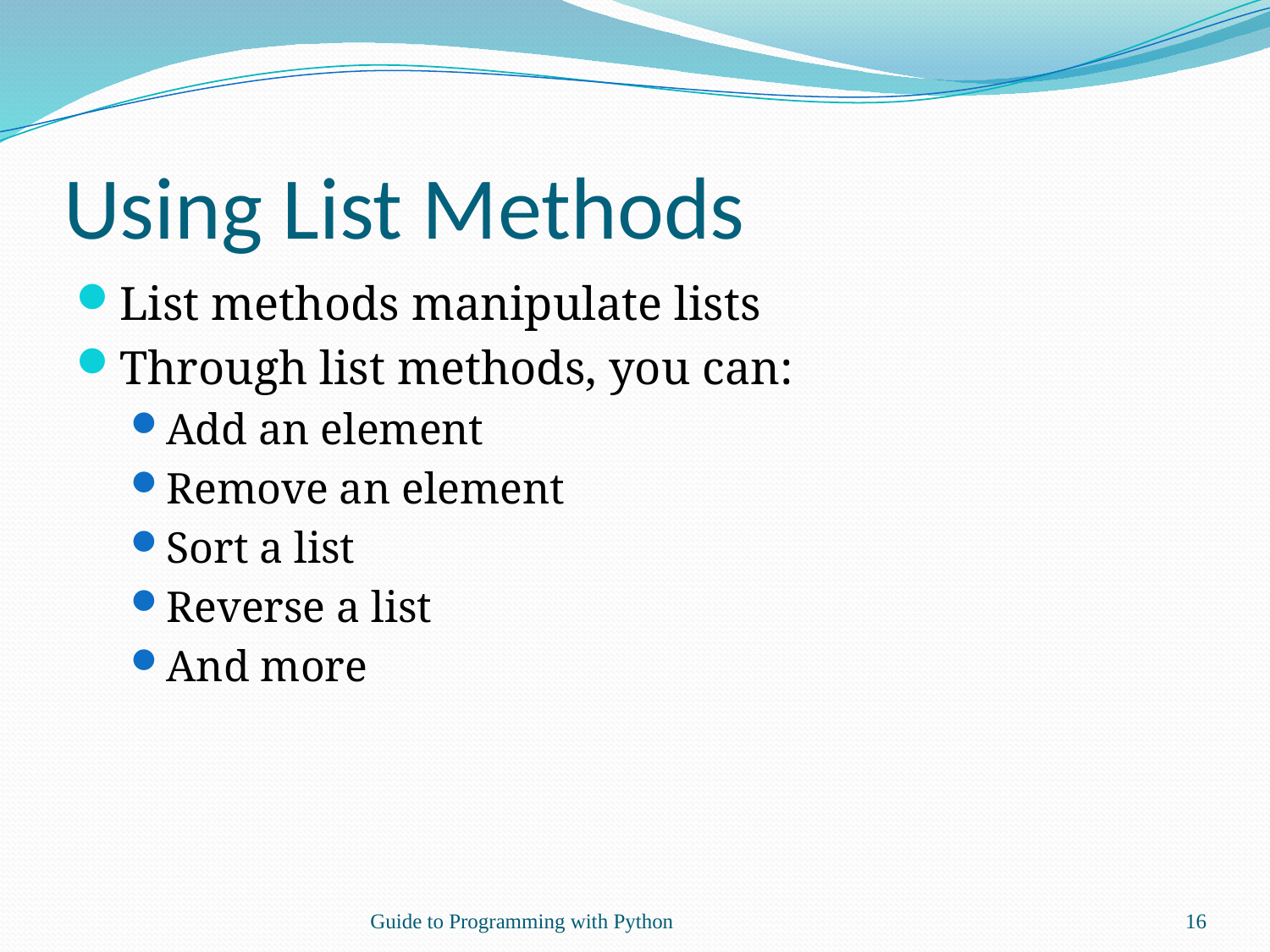

# Using List Methods
List methods manipulate lists
Through list methods, you can:
Add an element
Remove an element
Sort a list
Reverse a list
And more
Guide to Programming with Python
16